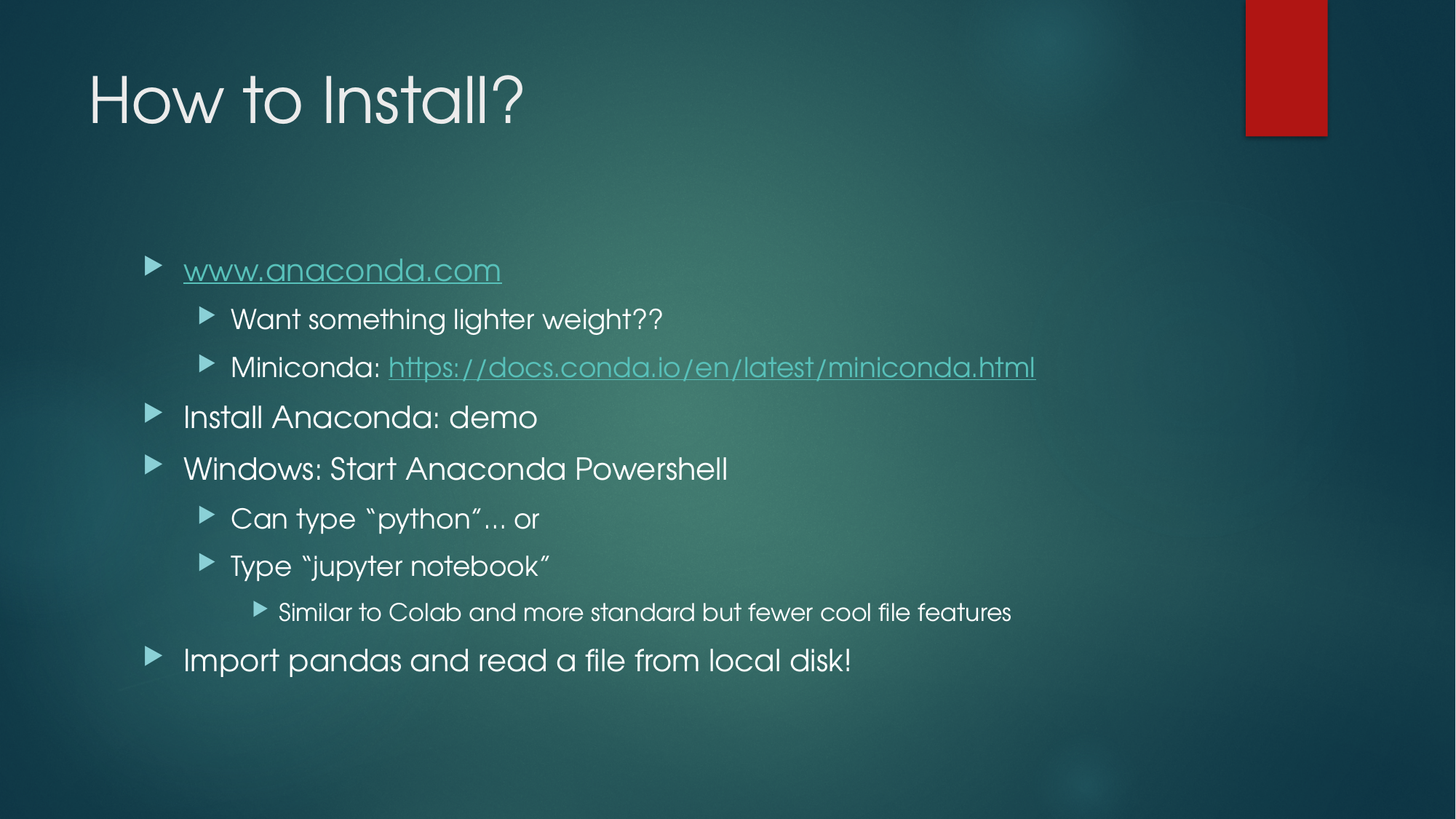

# How to Install?
www.anaconda.com
Want something lighter weight??
Miniconda: https://docs.conda.io/en/latest/miniconda.html
Install Anaconda: demo
Windows: Start Anaconda Powershell
Can type “python”… or
Type “jupyter notebook”
Similar to Colab and more standard but fewer cool file features
Import pandas and read a file from local disk!